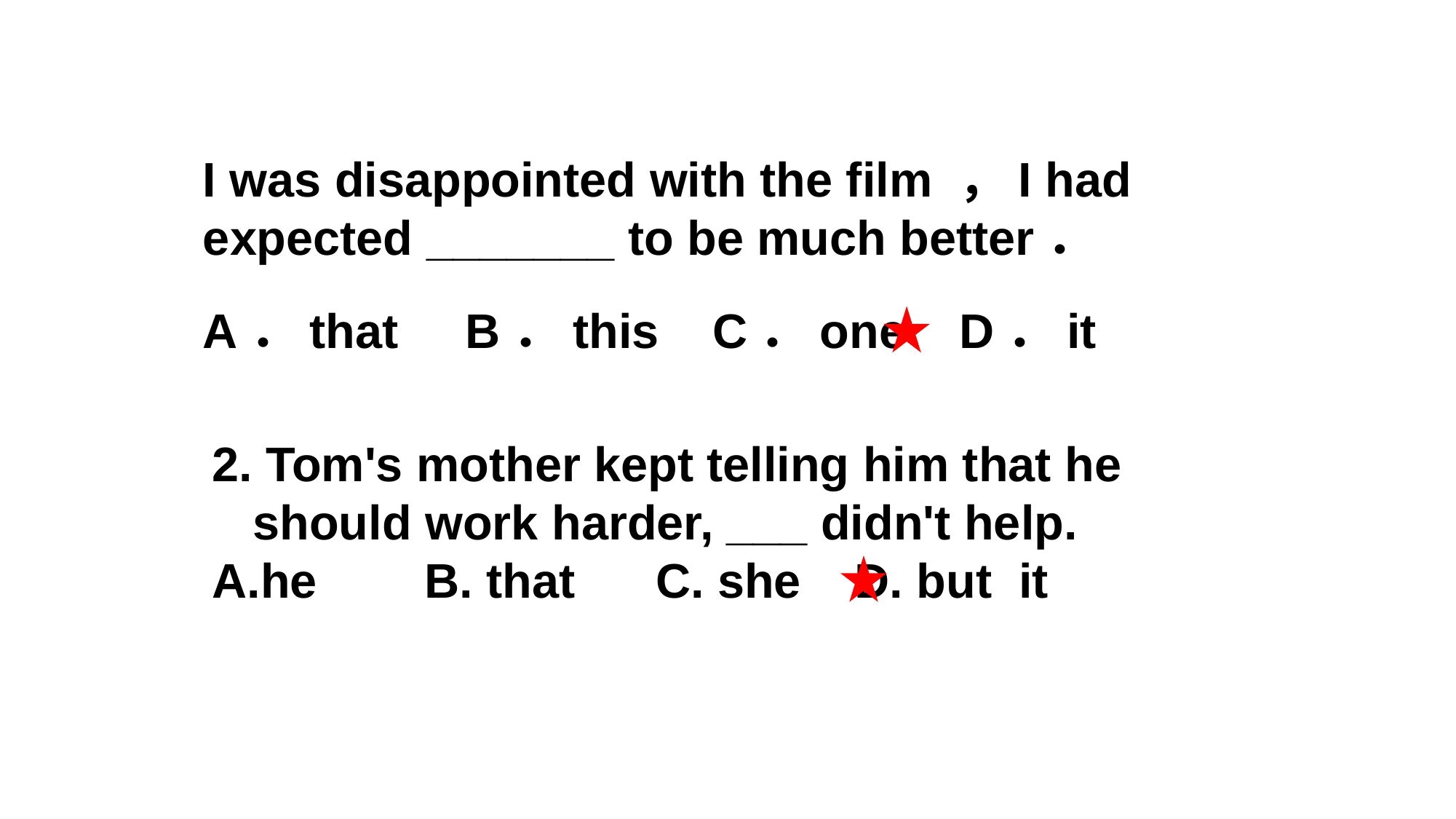

I was disappointed with the film ，I had expected _______ to be much better．

A．that     B．this    C．one    D．it

2. Tom's mother kept telling him that he should work harder, ___ didn't help.
A.he        B. that      C. she    D. but  it